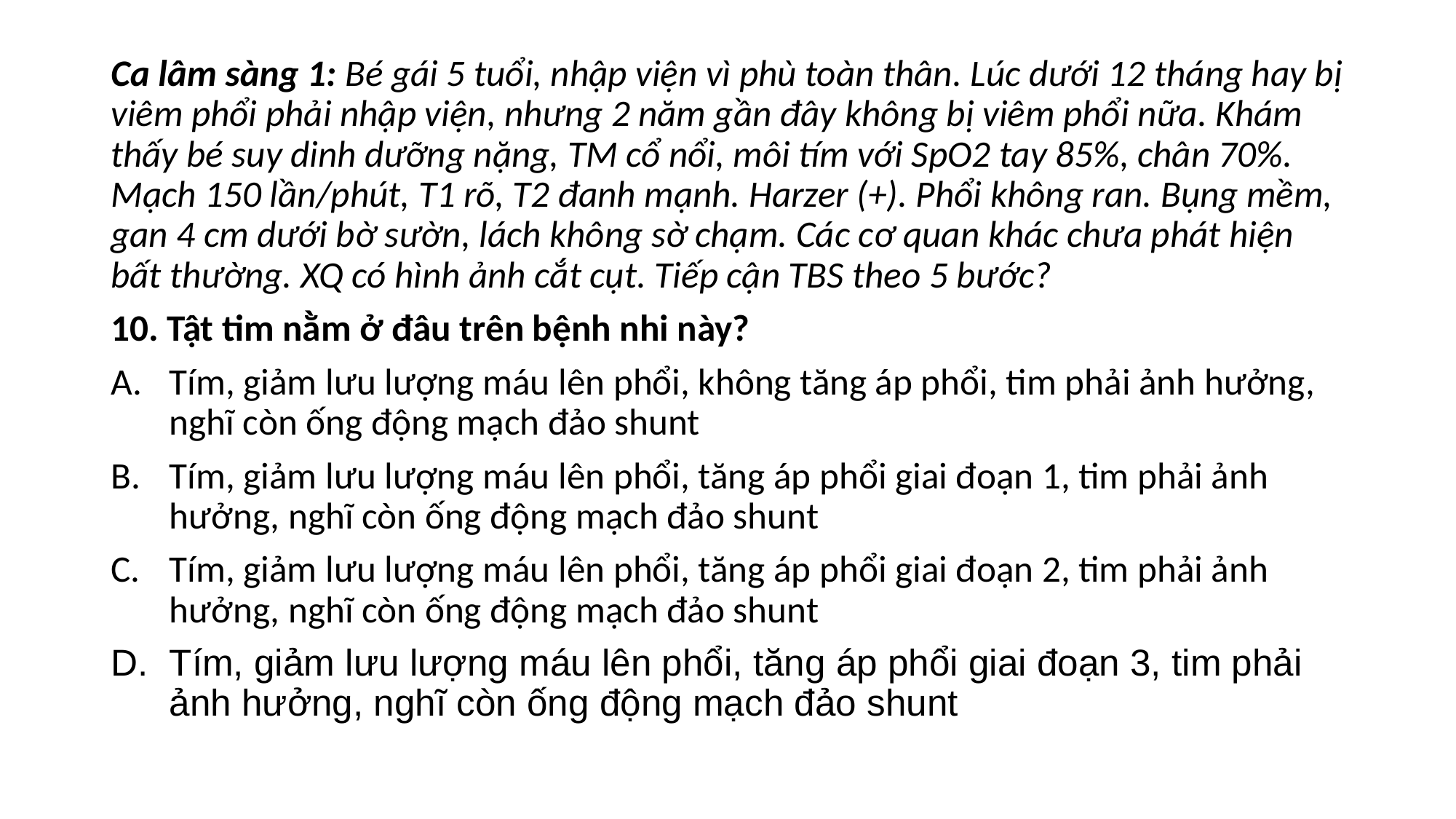

Ca lâm sàng 1: Bé gái 5 tuổi, nhập viện vì phù toàn thân. Lúc dưới 12 tháng hay bị viêm phổi phải nhập viện, nhưng 2 năm gần đây không bị viêm phổi nữa. Khám thấy bé suy dinh dưỡng nặng, TM cổ nổi, môi tím với SpO2 tay 85%, chân 70%. Mạch 150 lần/phút, T1 rõ, T2 đanh mạnh. Harzer (+). Phổi không ran. Bụng mềm, gan 4 cm dưới bờ sườn, lách không sờ chạm. Các cơ quan khác chưa phát hiện bất thường. XQ có hình ảnh cắt cụt. Tiếp cận TBS theo 5 bước?
10. Tật tim nằm ở đâu trên bệnh nhi này?
Tím, giảm lưu lượng máu lên phổi, không tăng áp phổi, tim phải ảnh hưởng, nghĩ còn ống động mạch đảo shunt
Tím, giảm lưu lượng máu lên phổi, tăng áp phổi giai đoạn 1, tim phải ảnh hưởng, nghĩ còn ống động mạch đảo shunt
Tím, giảm lưu lượng máu lên phổi, tăng áp phổi giai đoạn 2, tim phải ảnh hưởng, nghĩ còn ống động mạch đảo shunt
Tím, giảm lưu lượng máu lên phổi, tăng áp phổi giai đoạn 3, tim phải ảnh hưởng, nghĩ còn ống động mạch đảo shunt